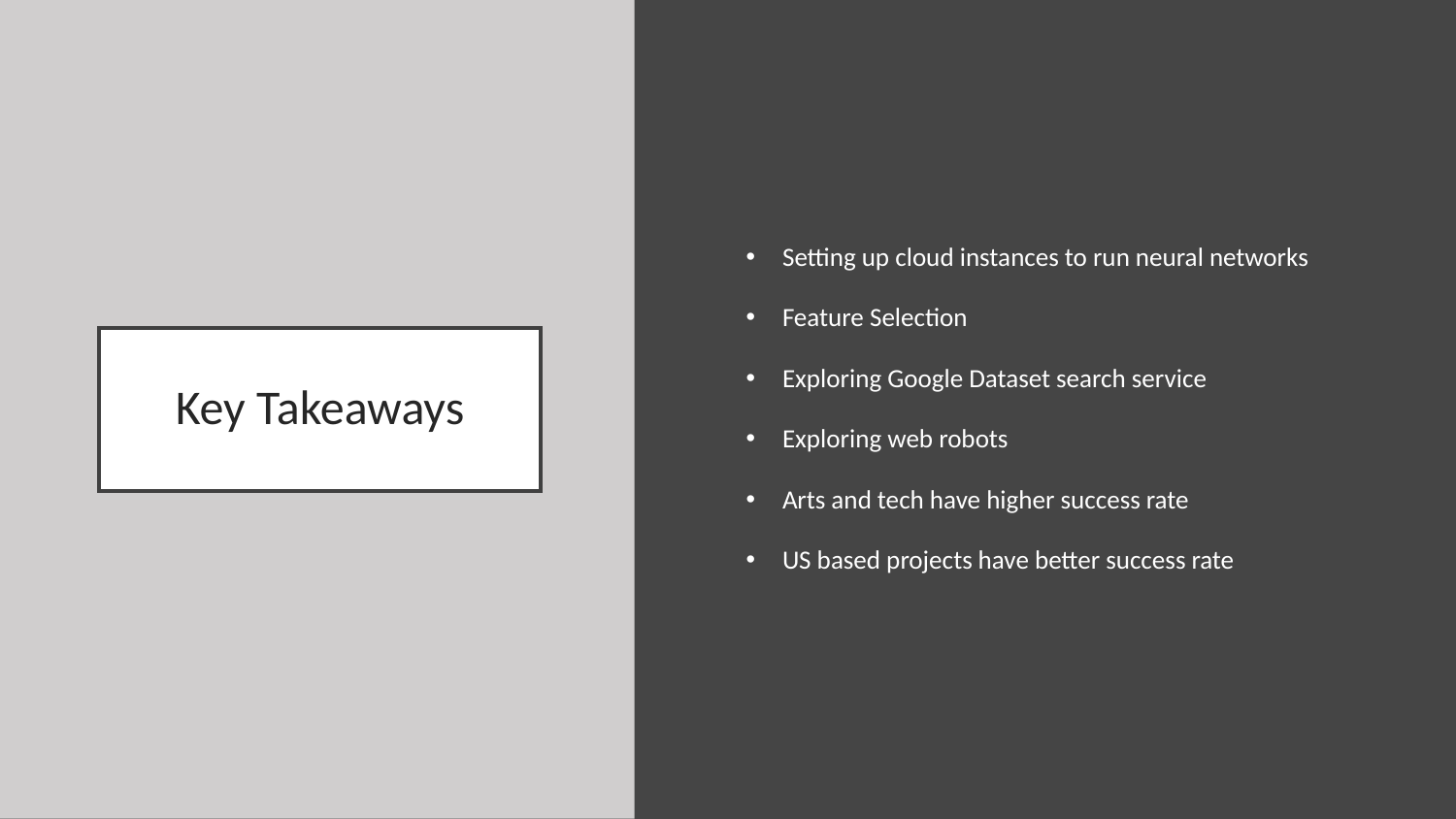

Setting up cloud instances to run neural networks
Feature Selection
Exploring Google Dataset search service
Exploring web robots
Arts and tech have higher success rate
US based projects have better success rate
# Key Takeaways